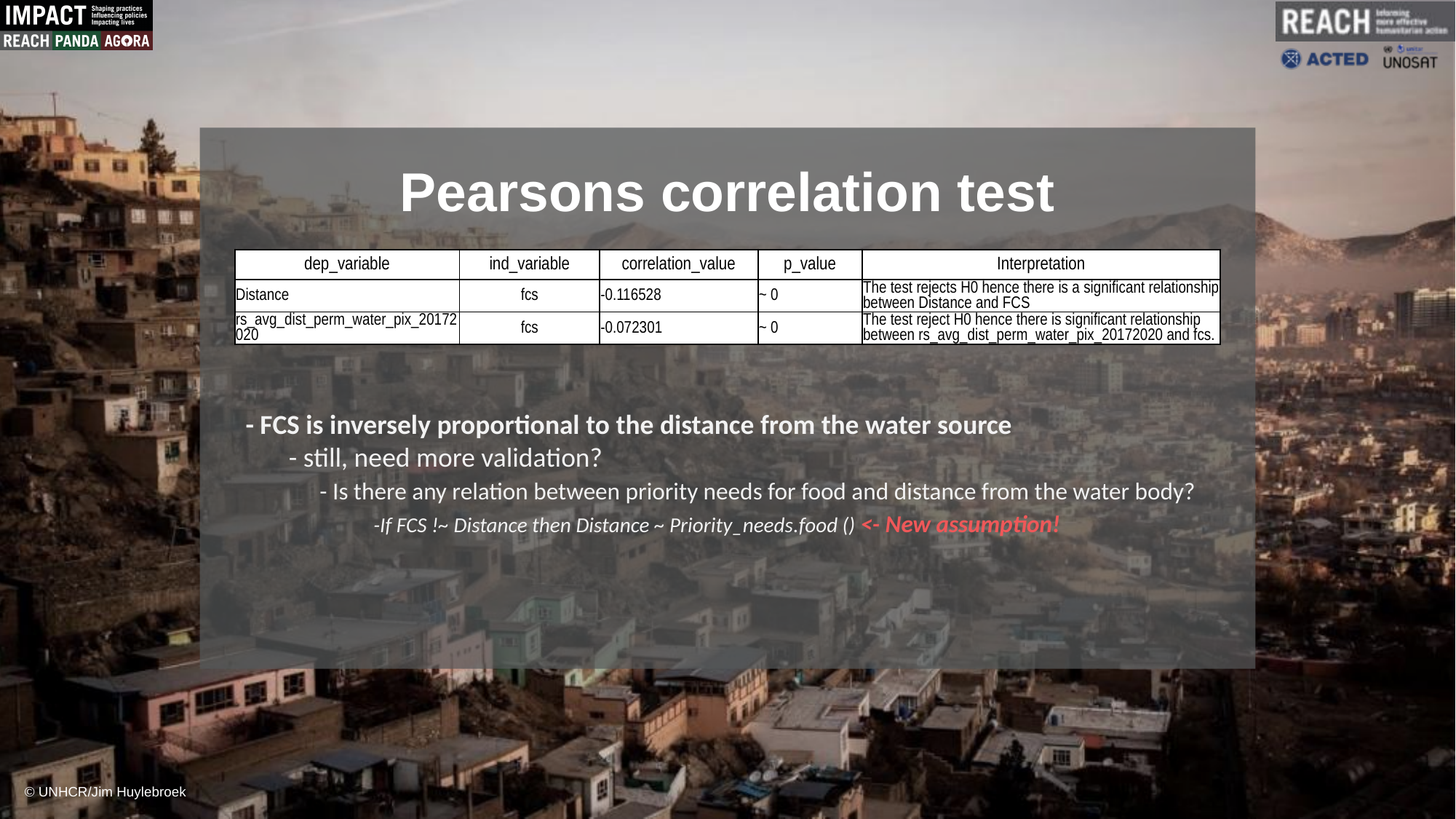

Pearsons correlation test
| dep\_variable | ind\_variable | correlation\_value | p\_value | Interpretation |
| --- | --- | --- | --- | --- |
| Distance | fcs | -0.116528 | ~ 0 | The test rejects H0 hence there is a significant relationship between Distance and FCS |
| rs\_avg\_dist\_perm\_water\_pix\_20172020 | fcs | -0.072301 | ~ 0 | The test reject H0 hence there is significant relationship between rs\_avg\_dist\_perm\_water\_pix\_20172020 and fcs. |
- FCS is inversely proportional to the distance from the water source
       - still, need more validation?
            - Is there any relation between priority needs for food and distance from the water body?
	    -If FCS !~ Distance then Distance ~ Priority_needs.food () <- New assumption!